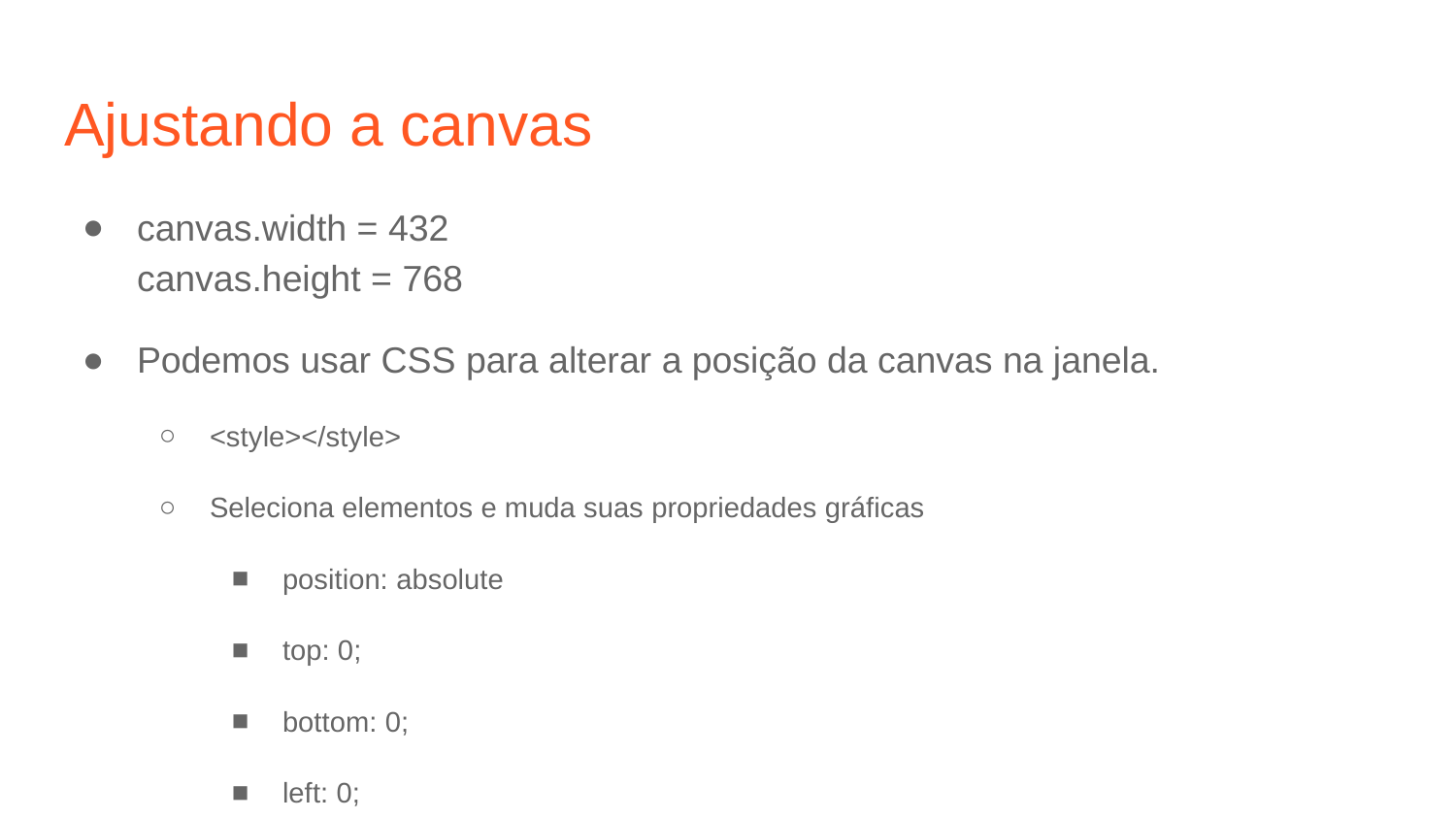

# Ajustando a canvas
canvas.width = 432
canvas.height = 768
Podemos usar CSS para alterar a posição da canvas na janela.
<style></style>
Seleciona elementos e muda suas propriedades gráficas
position: absolute
top: 0;
bottom: 0;
left: 0;
right: 0;
margin: auto;
border: 1px solid black;